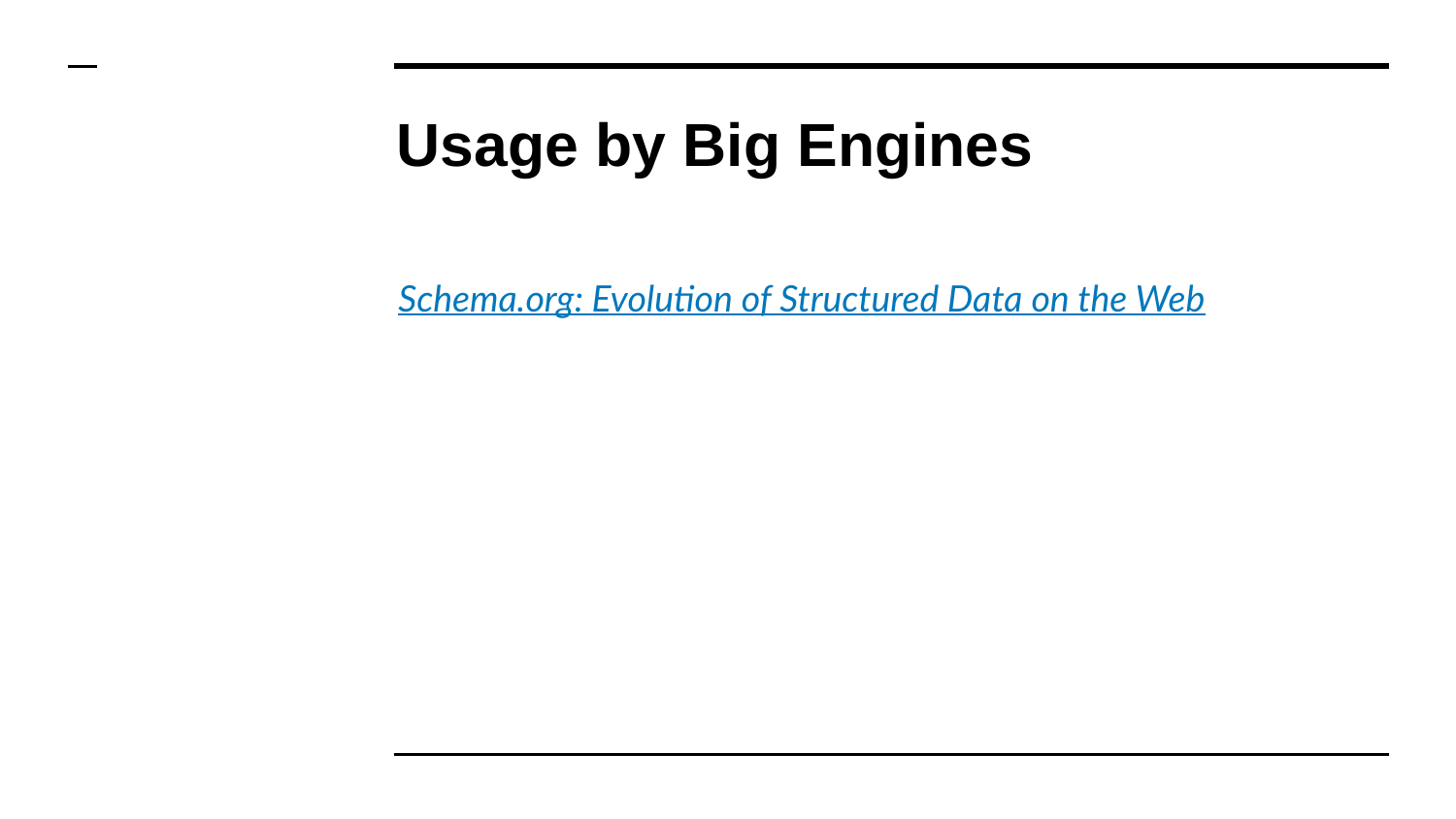

# Usage by Big Engines
Schema.org: Evolution of Structured Data on the Web